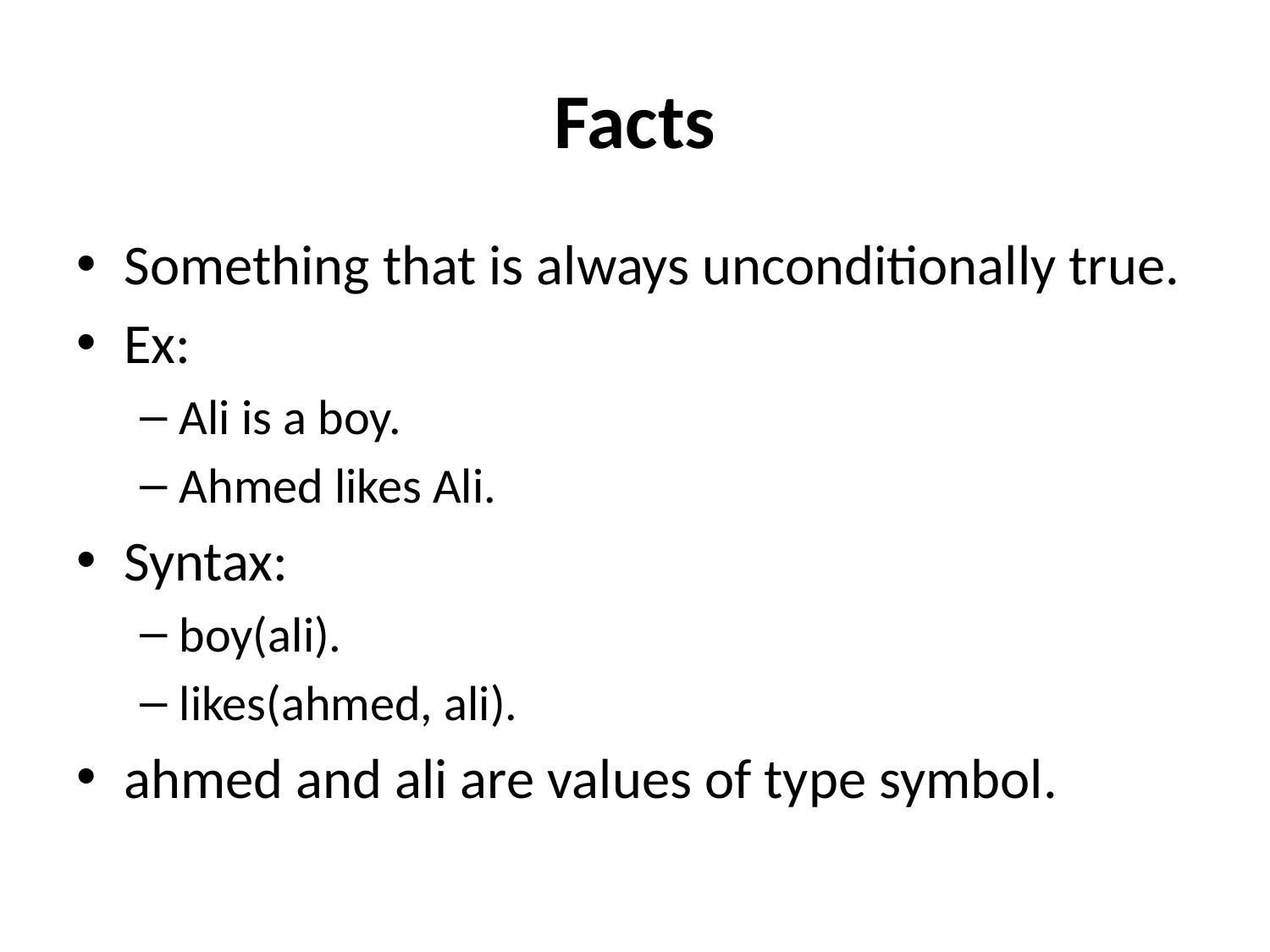

# Facts
Something that is always unconditionally true.
Ex:
Ali is a boy.
Ahmed likes Ali.
Syntax:
boy(ali).
likes(ahmed, ali).
ahmed and ali are values of type symbol.